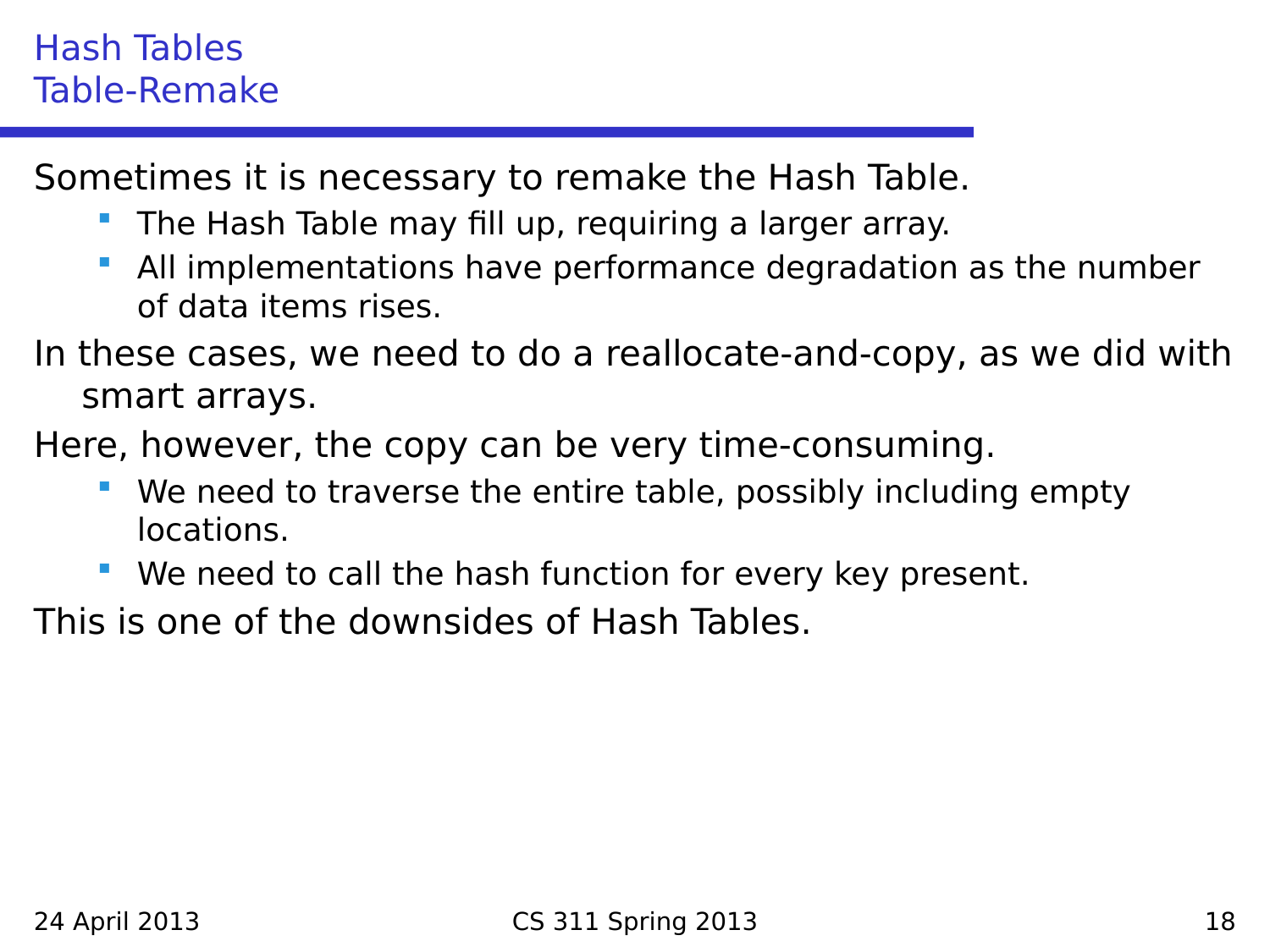

# Hash Tables Table-Remake
Sometimes it is necessary to remake the Hash Table.
The Hash Table may fill up, requiring a larger array.
All implementations have performance degradation as the number of data items rises.
In these cases, we need to do a reallocate-and-copy, as we did with smart arrays.
Here, however, the copy can be very time-consuming.
We need to traverse the entire table, possibly including empty locations.
We need to call the hash function for every key present.
This is one of the downsides of Hash Tables.
24 April 2013
CS 311 Spring 2013
18